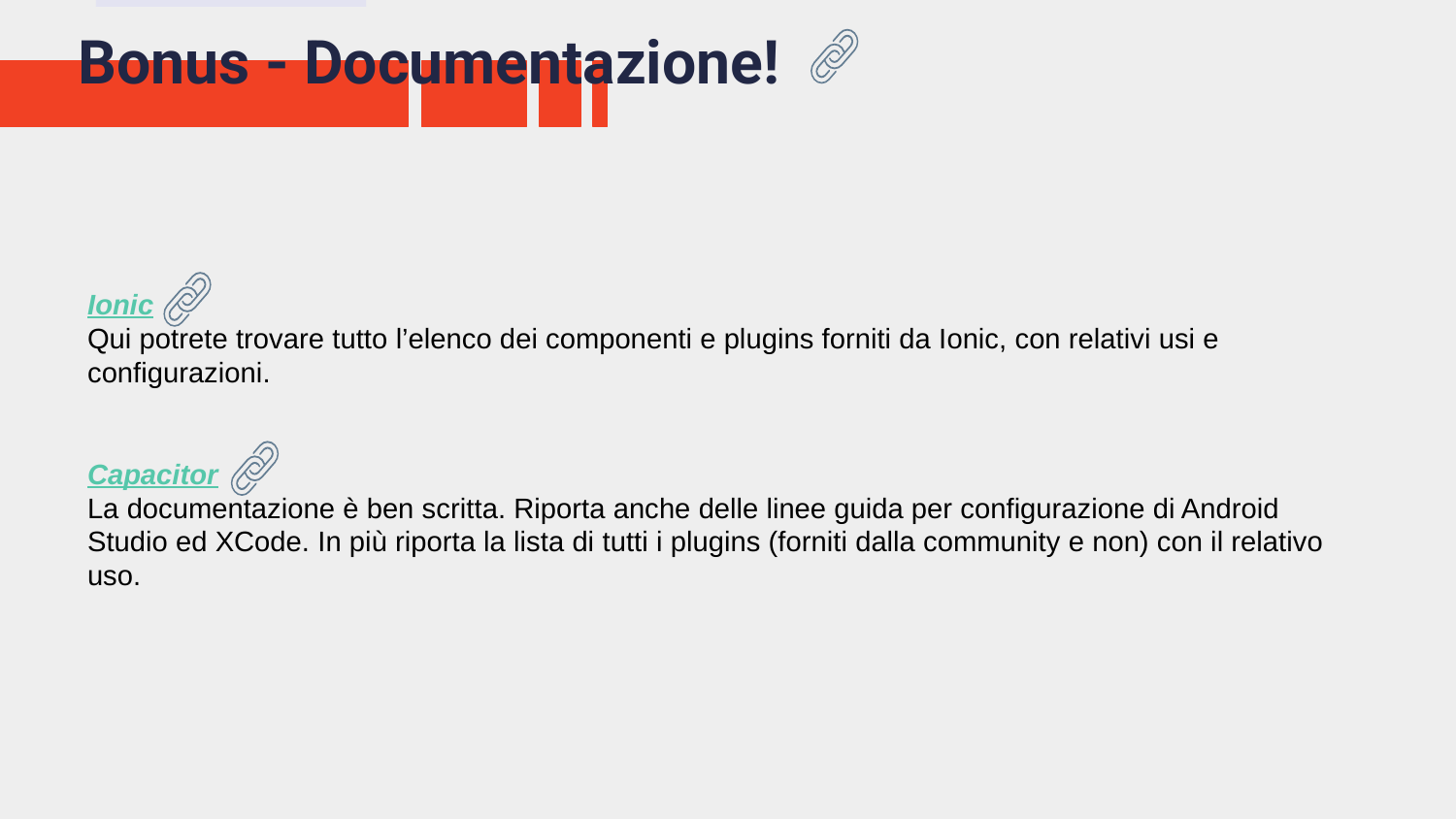

# Bonus - Documentazione!

Ionic
Qui potrete trovare tutto l’elenco dei componenti e plugins forniti da Ionic, con relativi usi e configurazioni.

Capacitor
La documentazione è ben scritta. Riporta anche delle linee guida per configurazione di Android Studio ed XCode. In più riporta la lista di tutti i plugins (forniti dalla community e non) con il relativo uso.